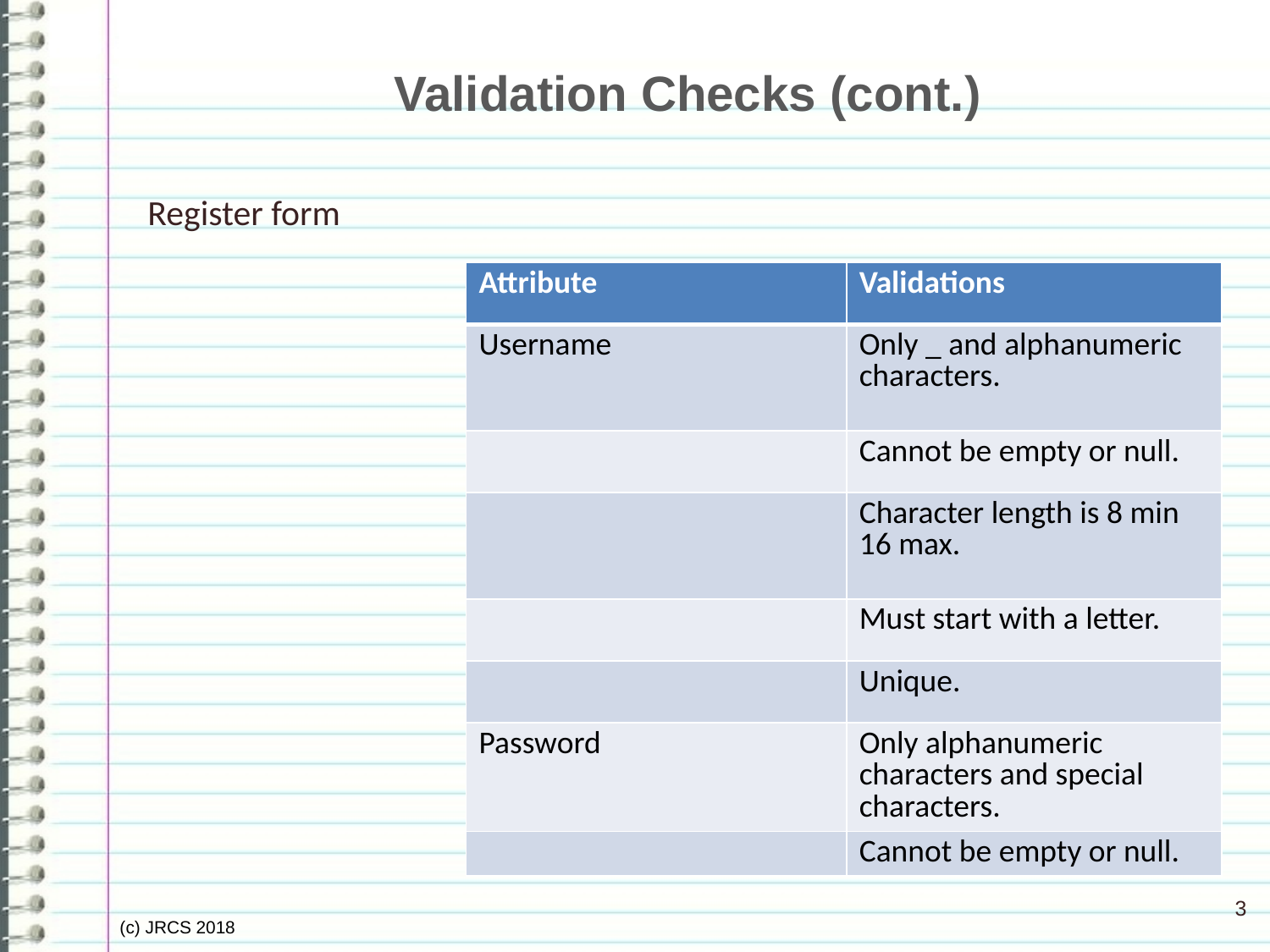

# Validation Checks (cont.)
Register form

| Attribute | Validations |
| --- | --- |
| Username | Only \_ and alphanumeric characters. |
|  | Cannot be empty or null. |
|  | Character length is 8 min 16 max. |
|  | Must start with a letter. |
|  | Unique. |
| Password | Only alphanumeric characters and special characters. |
|  | Cannot be empty or null. |
3